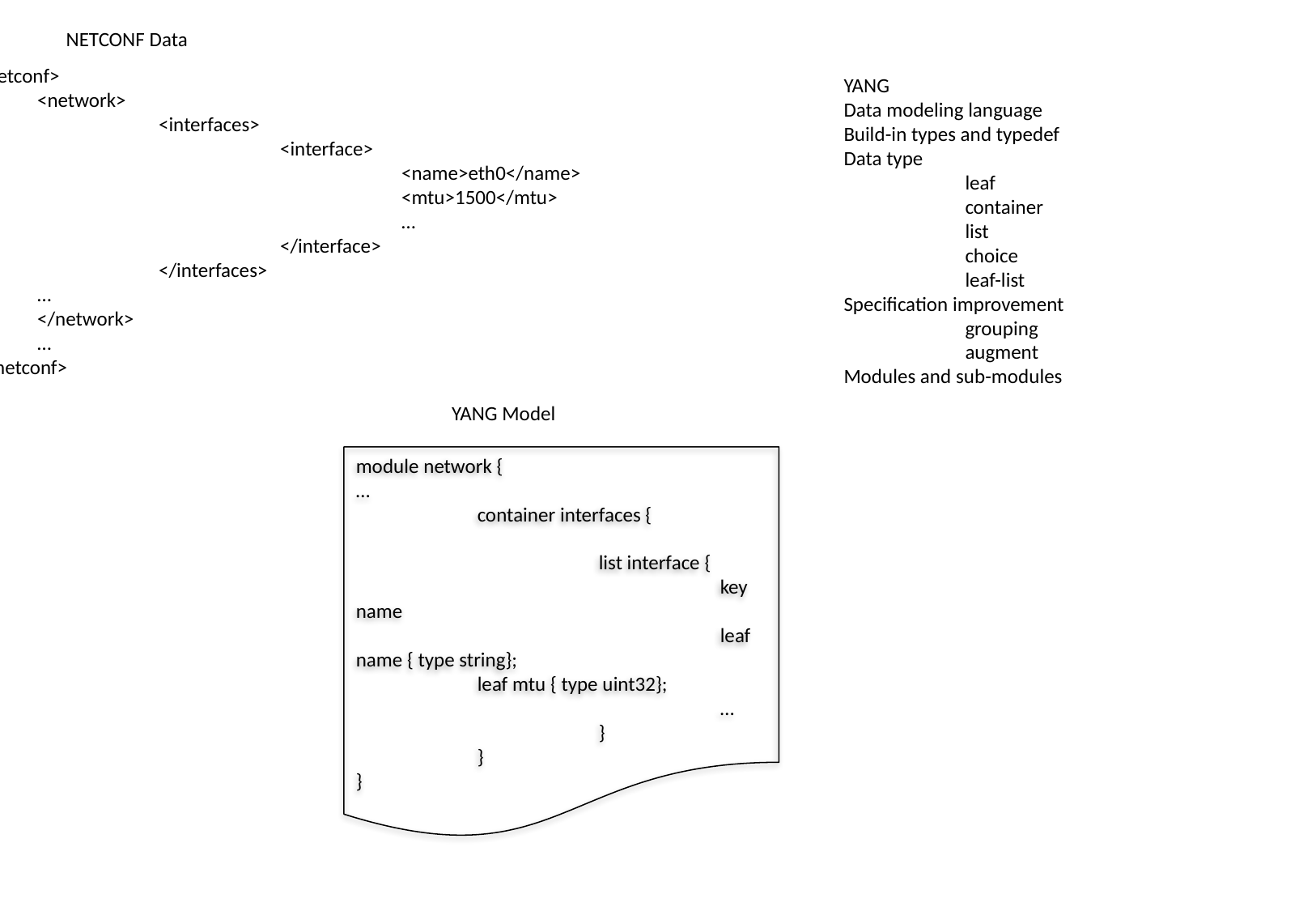

NETCONF Data
<netconf>
<network>
	<interfaces>
		<interface>
			<name>eth0</name>
			<mtu>1500</mtu>
			…
		</interface>
	</interfaces>
…
</network>
…
</netconf>
YANG
Data modeling language
Build-in types and typedef
Data type
	leaf
	container
	list
	choice
	leaf-list
Specification improvement
	grouping
	augment
Modules and sub-modules

YANG Model
module network {
…
	container interfaces {

		list interface {
			key name
			leaf name { type string};			leaf mtu { type uint32};
			…
		}
	}
}